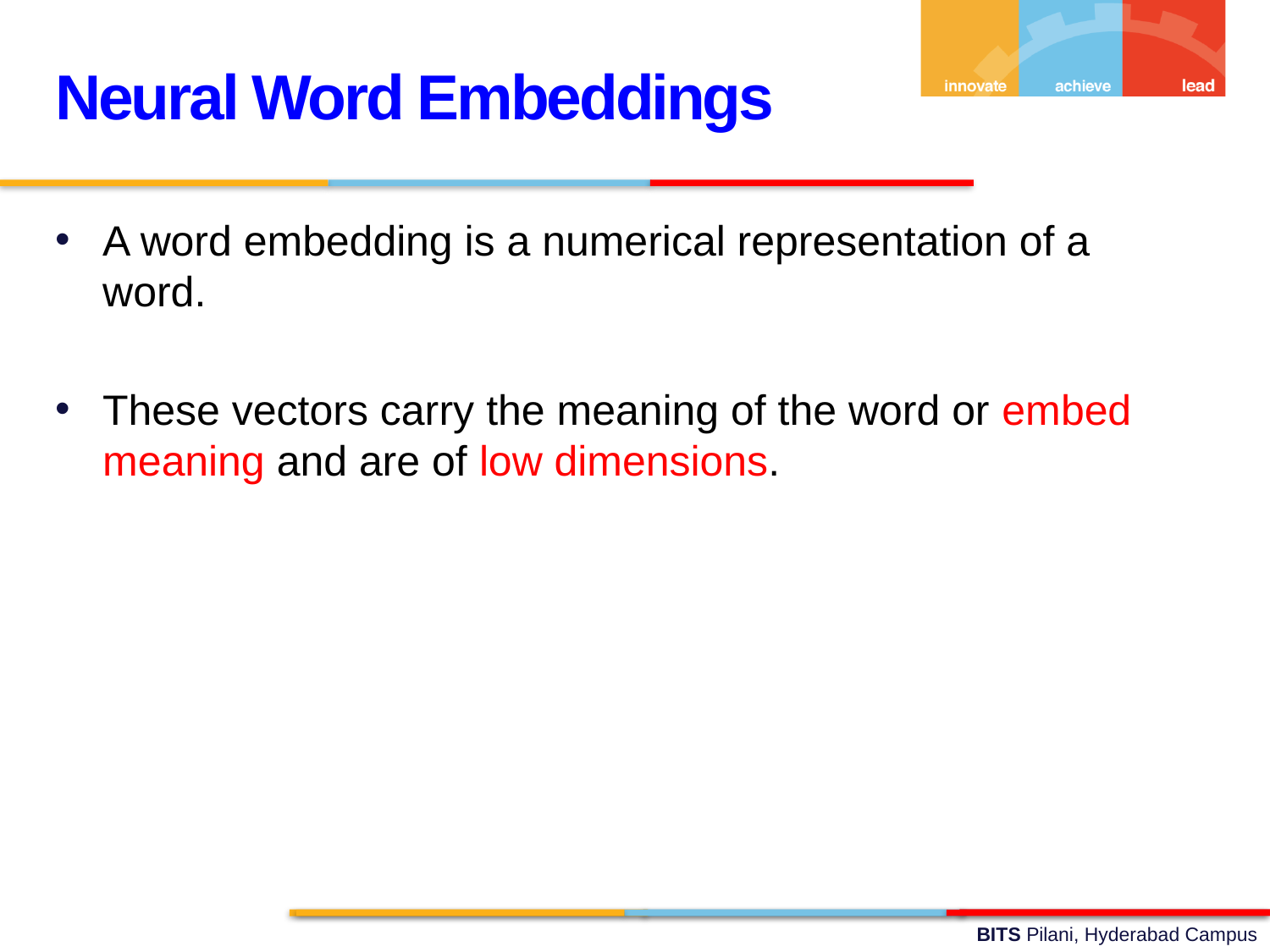

Neural Word Embeddings
A word embedding is a numerical representation of a word.

These vectors carry the meaning of the word or embed meaning and are of low dimensions.